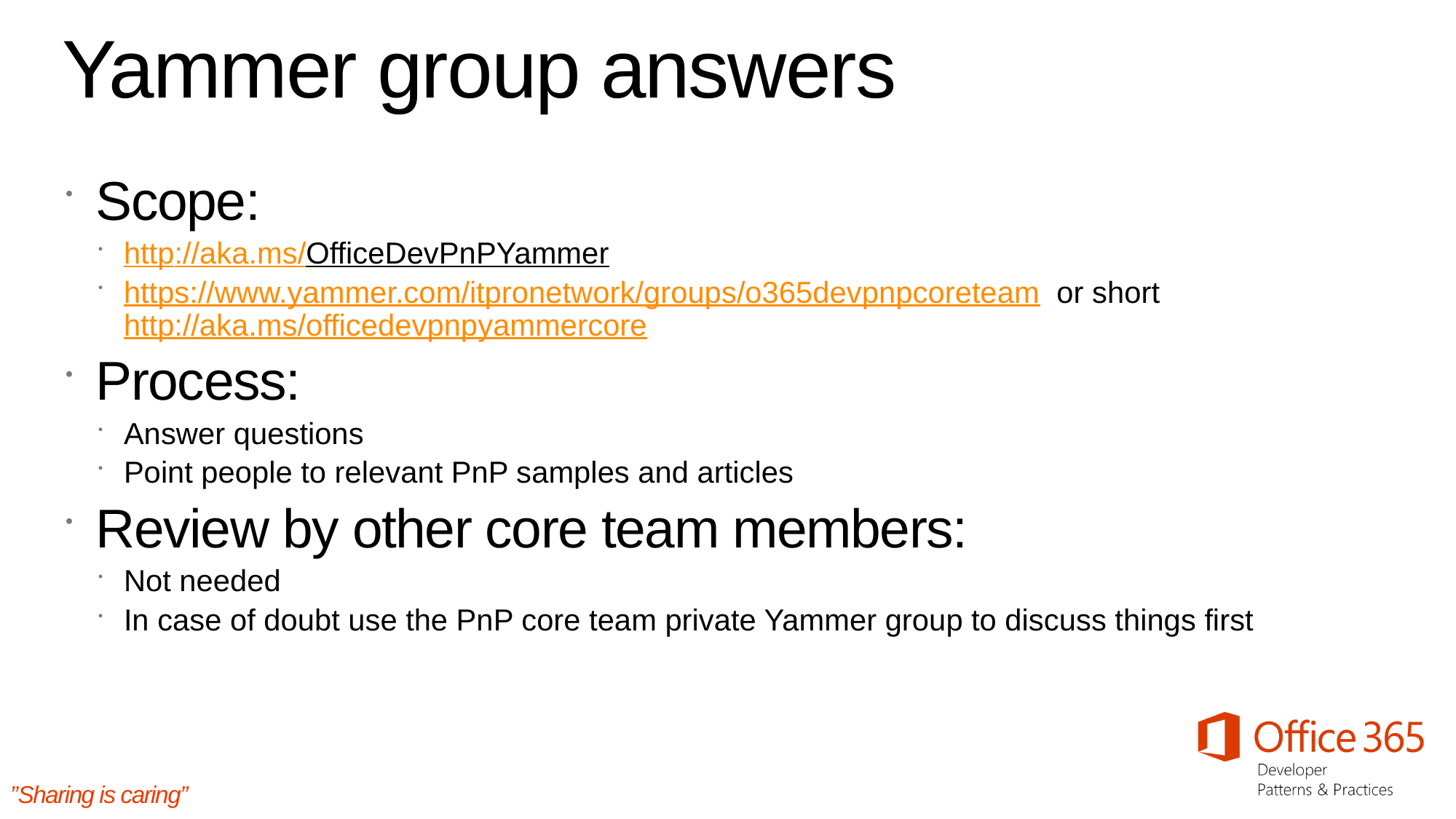

# Yammer group answers
Scope:
http://aka.ms/OfficeDevPnPYammer
https://www.yammer.com/itpronetwork/groups/o365devpnpcoreteam  or short http://aka.ms/officedevpnpyammercore
Process:
Answer questions
Point people to relevant PnP samples and articles
Review by other core team members:
Not needed
In case of doubt use the PnP core team private Yammer group to discuss things first